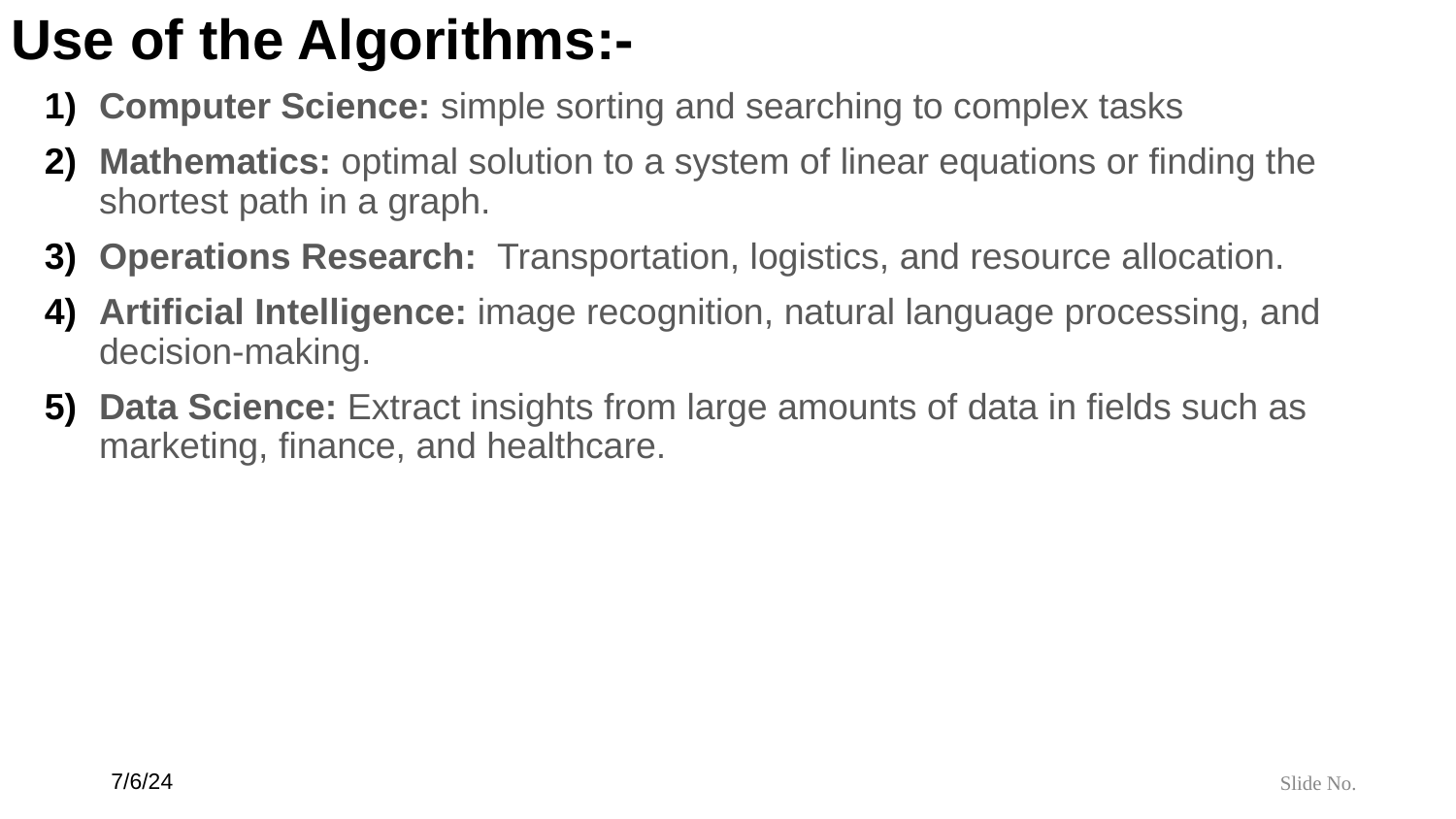

# Use of the Algorithms:-
Computer Science: simple sorting and searching to complex tasks
Mathematics: optimal solution to a system of linear equations or finding the shortest path in a graph.
Operations Research:  Transportation, logistics, and resource allocation.
Artificial Intelligence: image recognition, natural language processing, and decision-making.
Data Science: Extract insights from large amounts of data in fields such as marketing, finance, and healthcare.

7/6/24
Slide No.